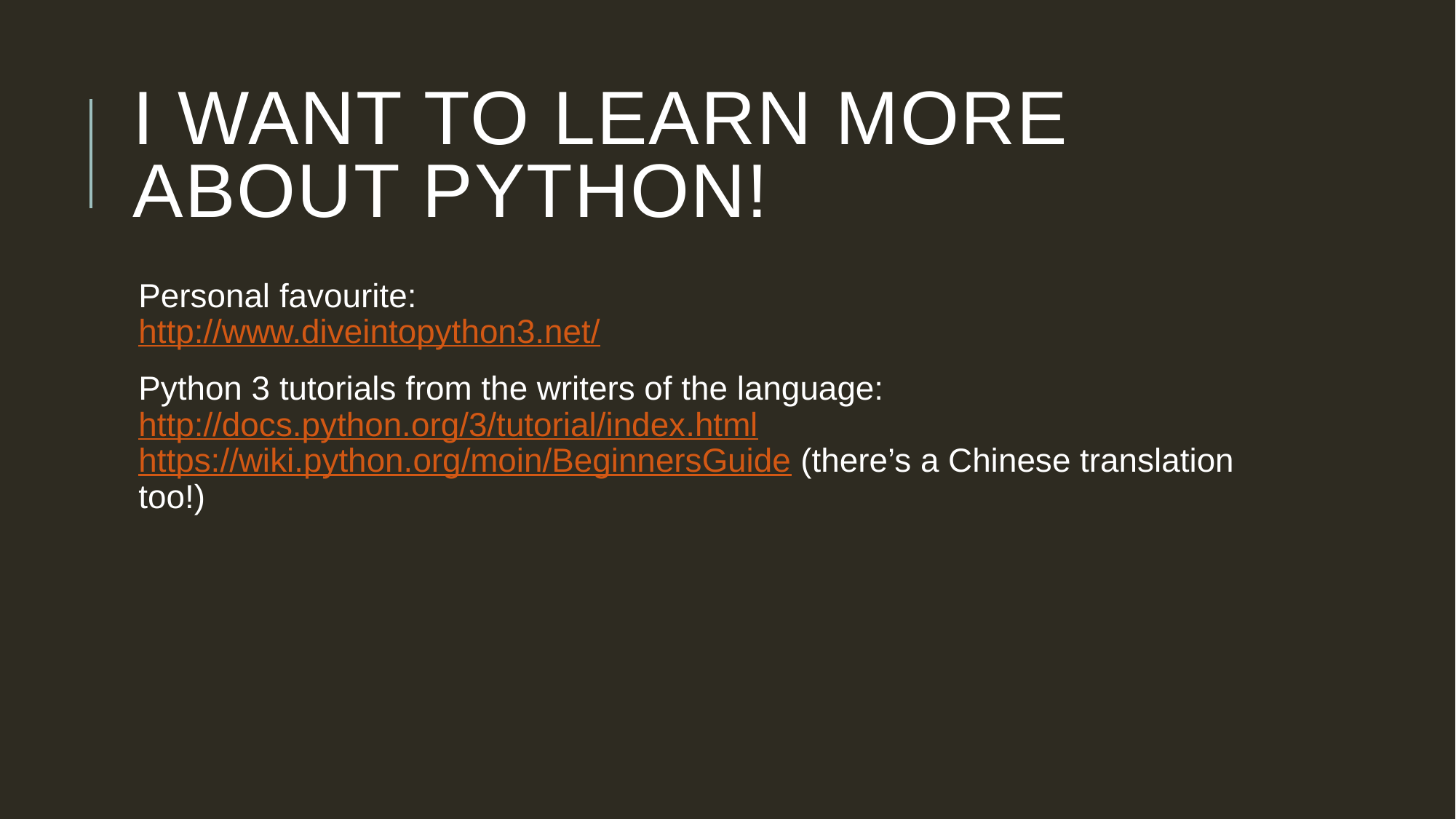

# I want to learn more about python!
Personal favourite:
http://www.diveintopython3.net/
Python 3 tutorials from the writers of the language:
http://docs.python.org/3/tutorial/index.html
https://wiki.python.org/moin/BeginnersGuide (there’s a Chinese translation too!)